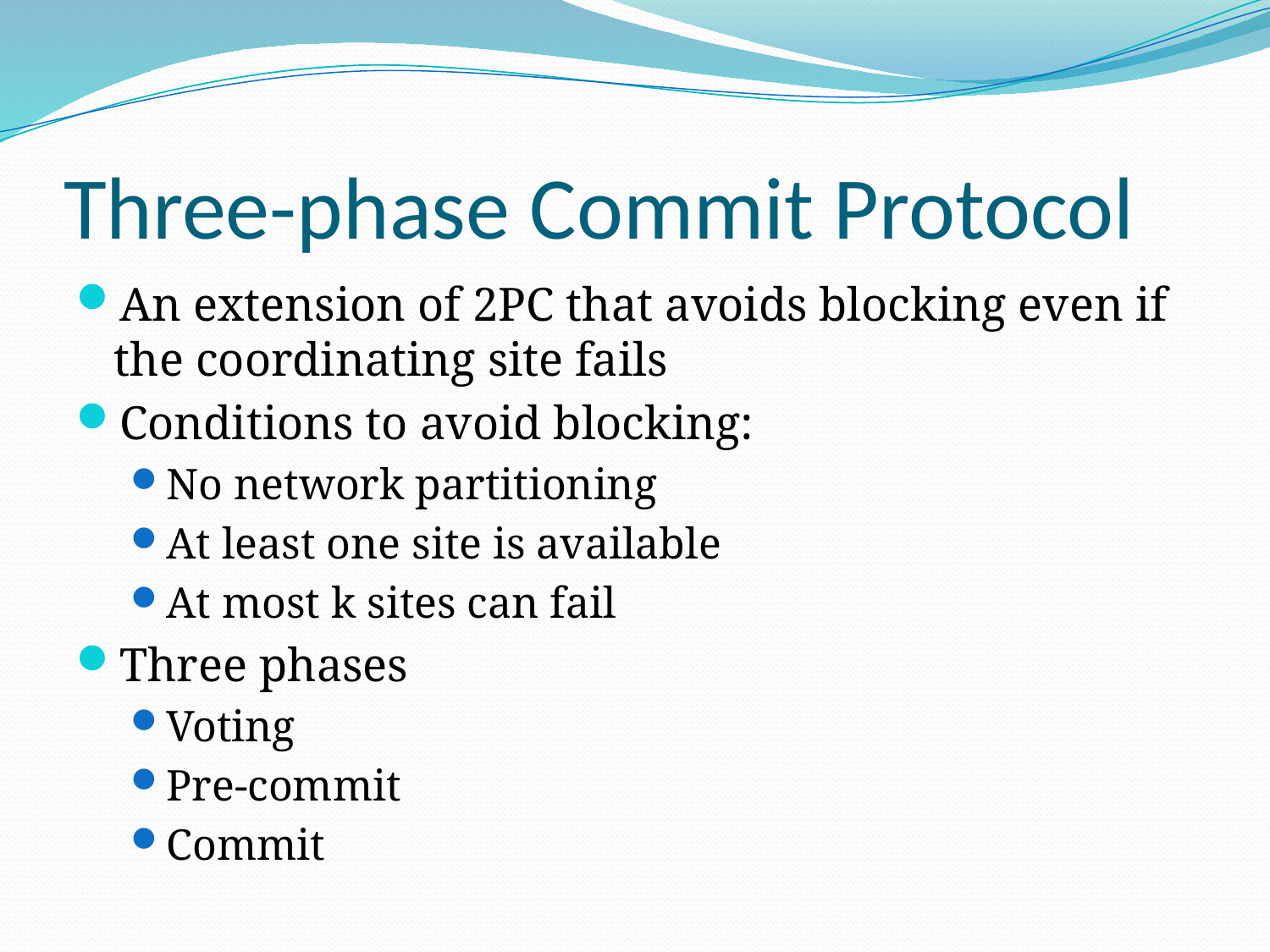

# Three-phase Commit Protocol
An extension of 2PC that avoids blocking even if the coordinating site fails
Conditions to avoid blocking:
No network partitioning
At least one site is available
At most k sites can fail
Three phases
Voting
Pre-commit
Commit